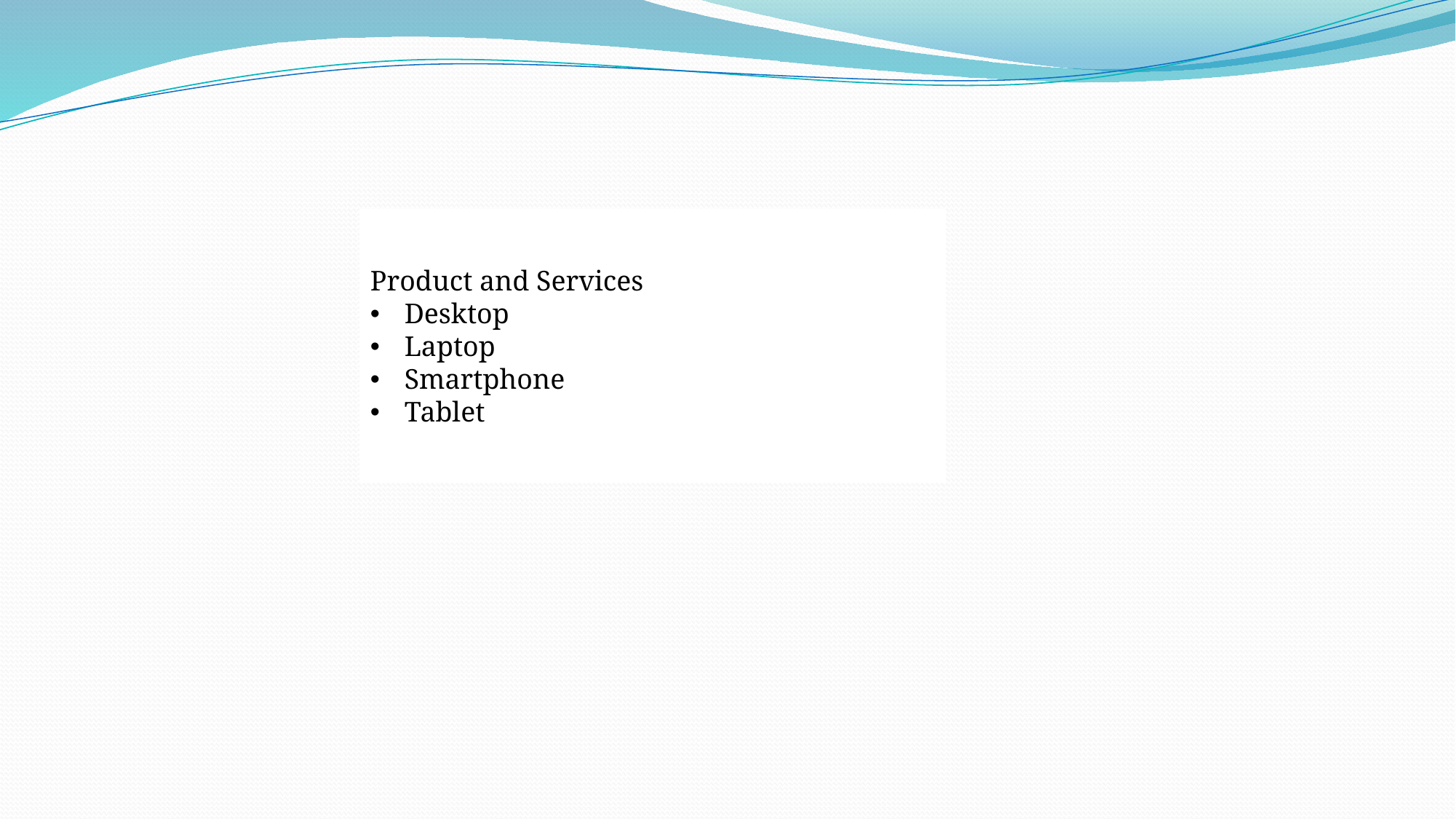

Product and Services
Desktop
Laptop
Smartphone
Tablet